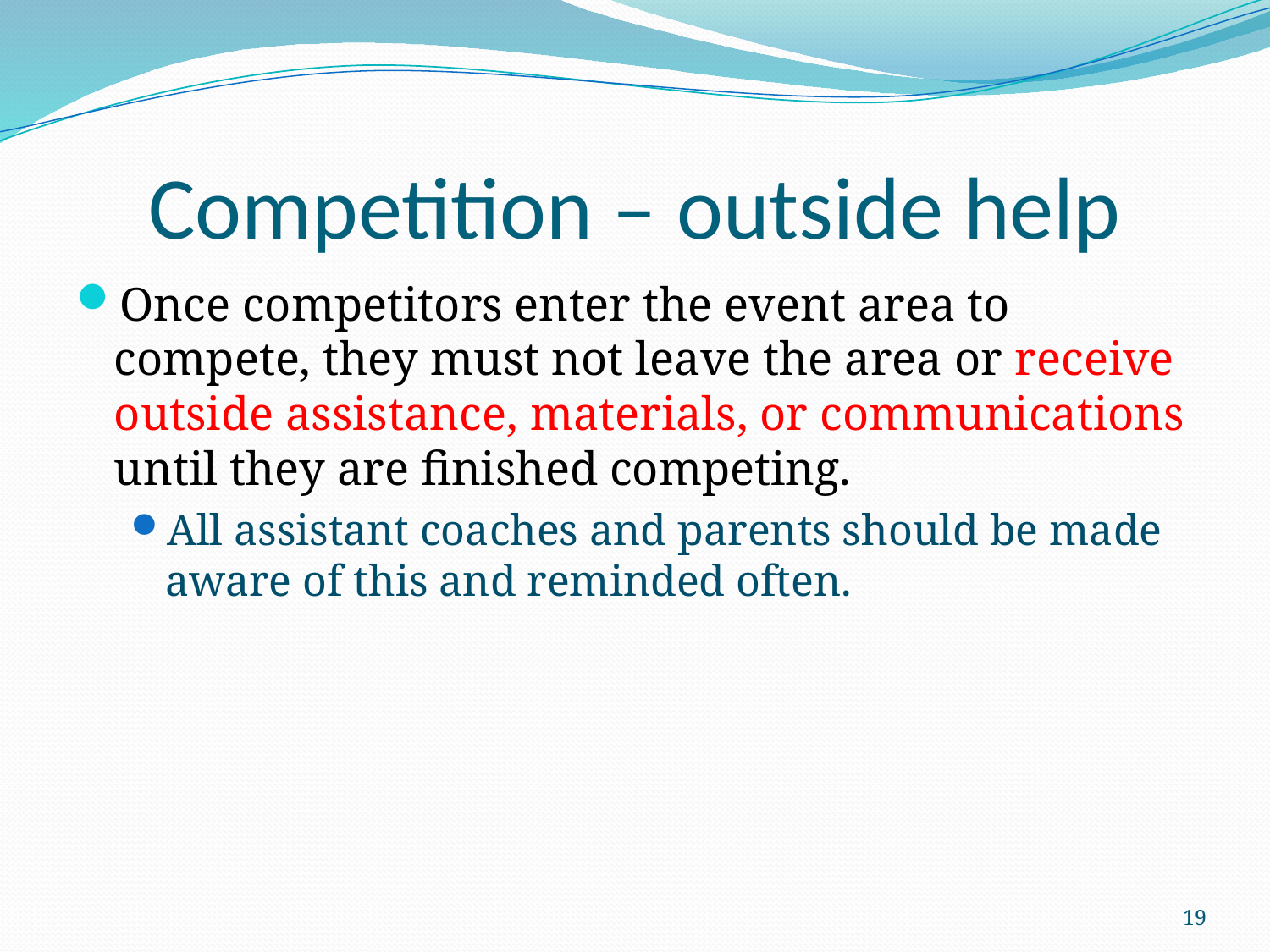

# Competition – outside help
Once competitors enter the event area to compete, they must not leave the area or receive outside assistance, materials, or communications until they are finished competing.
All assistant coaches and parents should be made aware of this and reminded often.
19